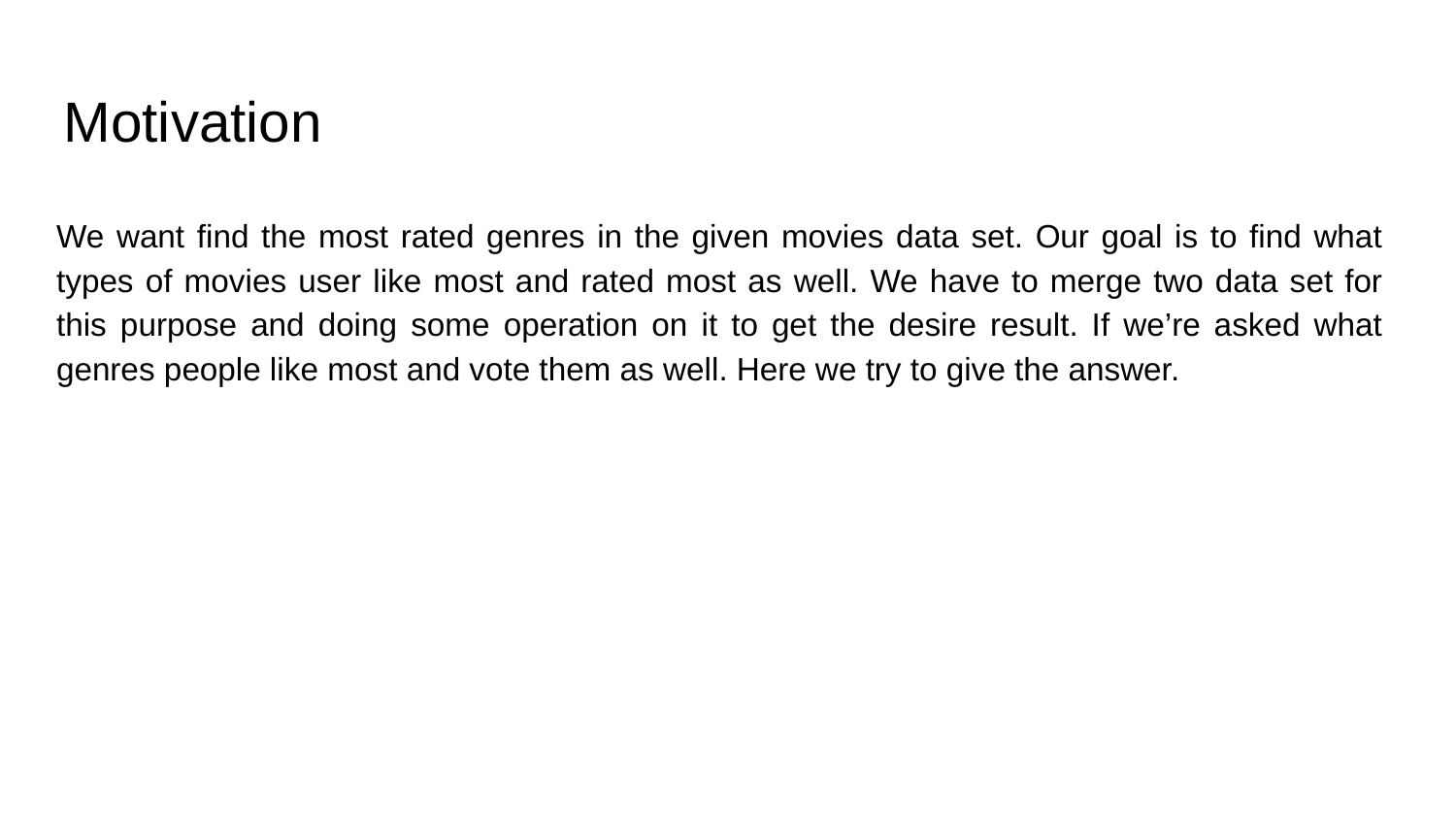

Motivation
We want find the most rated genres in the given movies data set. Our goal is to find what types of movies user like most and rated most as well. We have to merge two data set for this purpose and doing some operation on it to get the desire result. If we’re asked what genres people like most and vote them as well. Here we try to give the answer.